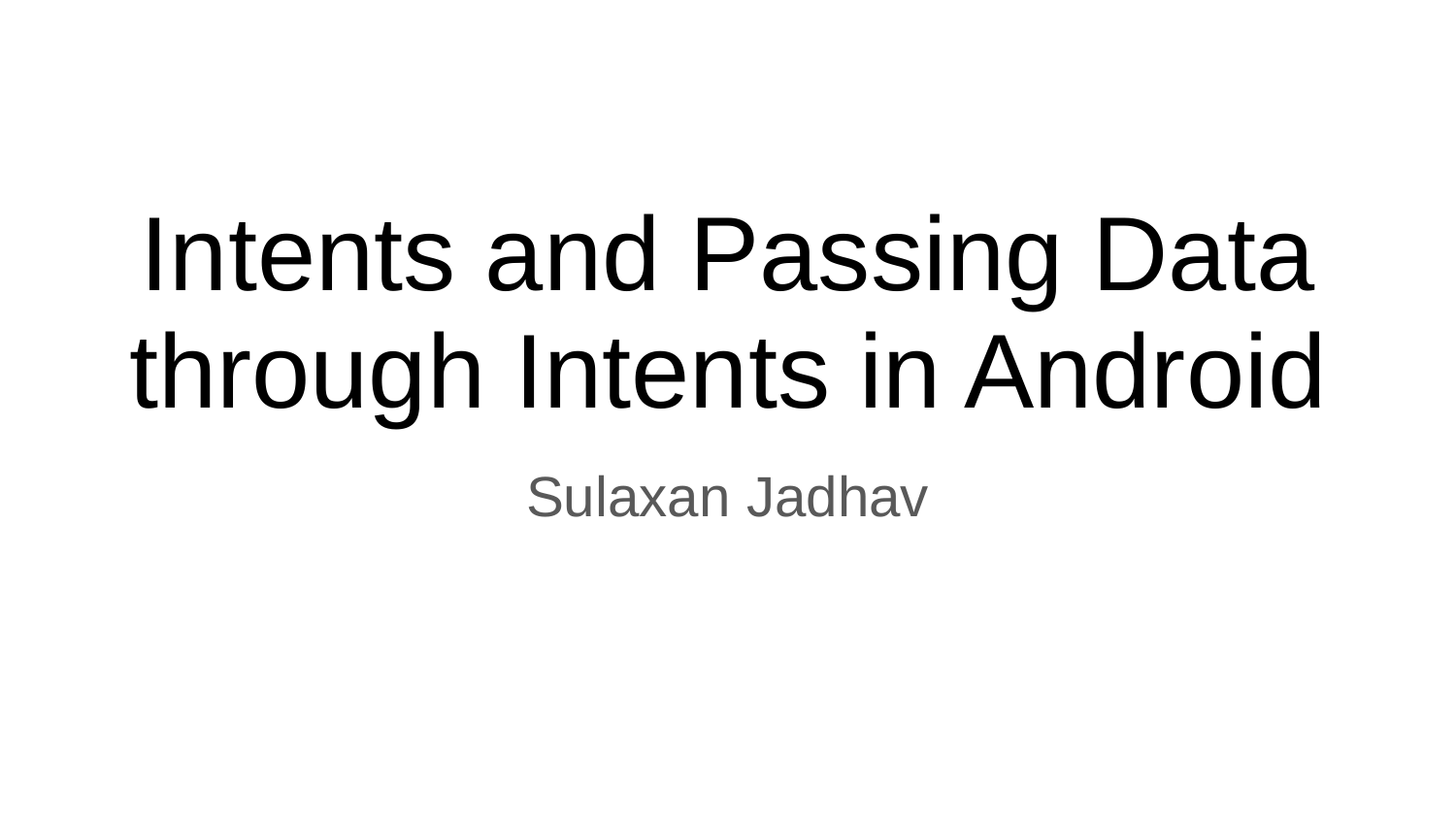

# Intents and Passing Data through Intents in Android
Sulaxan Jadhav